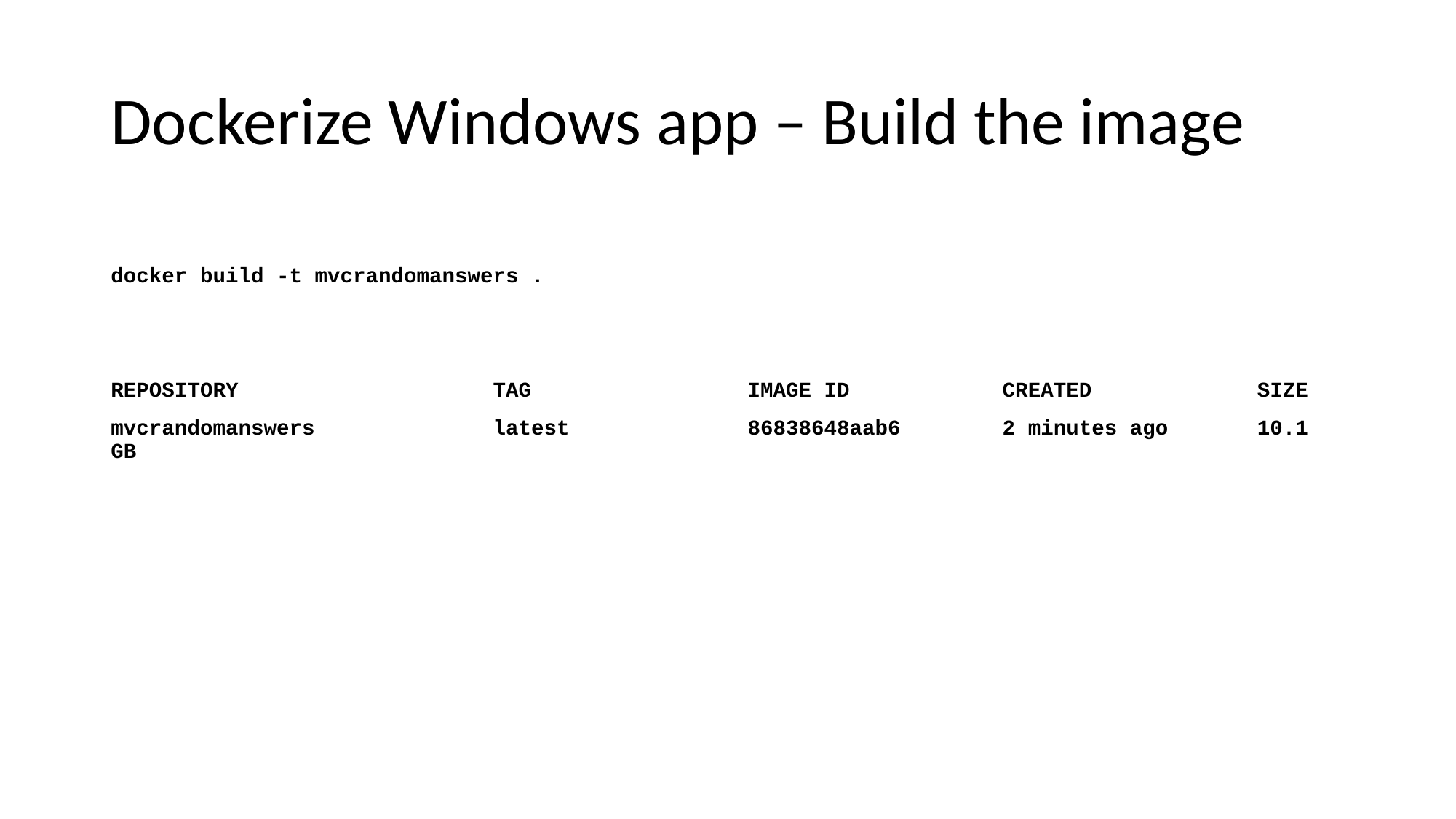

# Dockerize Windows app – Build the image

docker build -t mvcrandomanswers .

REPOSITORY                    TAG                 IMAGE ID            CREATED             SIZE
mvcrandomanswers              latest              86838648aab6        2 minutes ago       10.1 GB